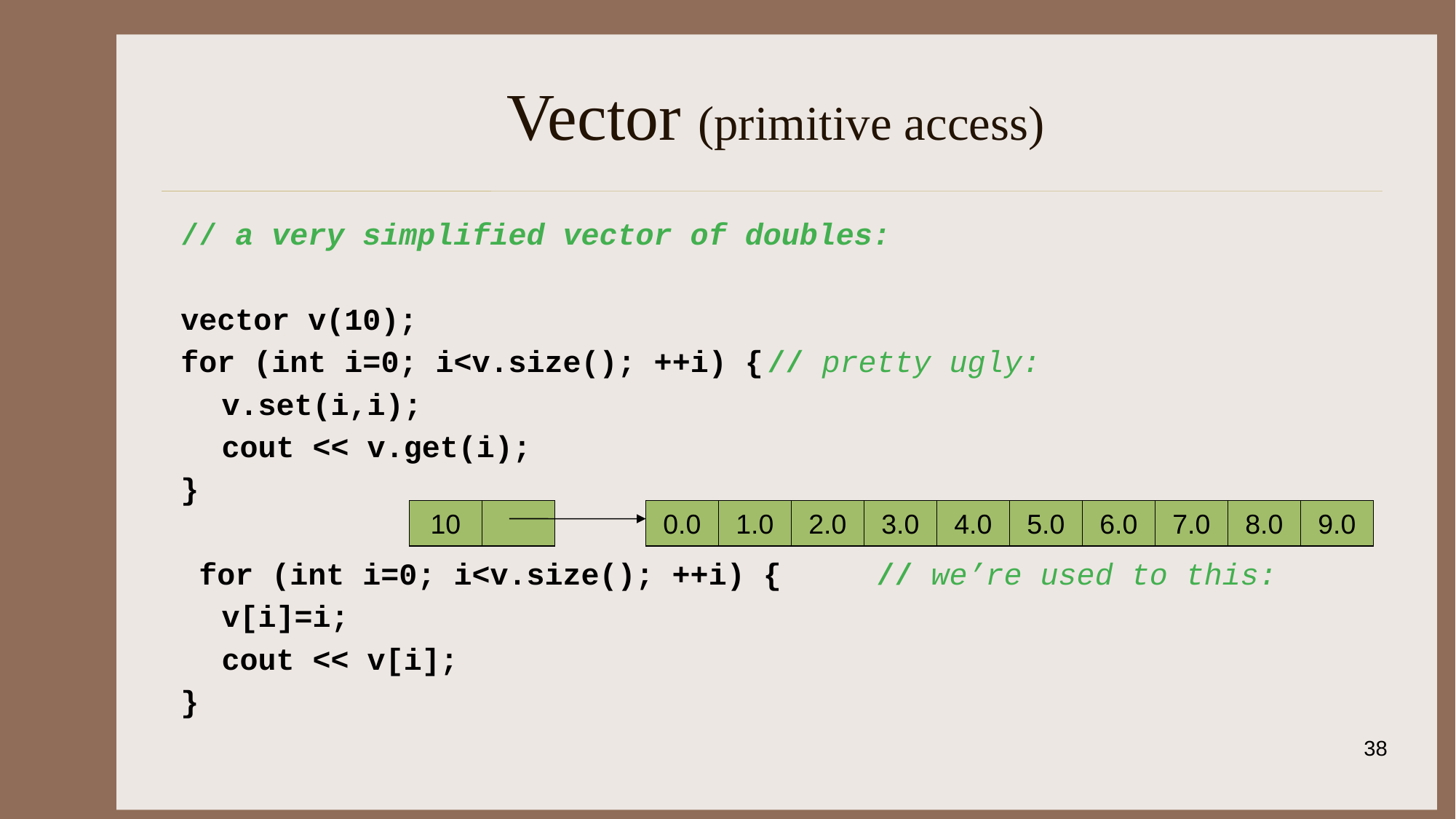

# Vector (primitive access)
// a very simplified vector of doubles:

vector v(10);
for (int i=0; i<v.size(); ++i) {	// pretty ugly:
	v.set(i,i);
	cout << v.get(i);
}

 for (int i=0; i<v.size(); ++i) {	// we’re used to this:
	v[i]=i;
	cout << v[i];
}

10

0.0
1.0
2.0
3.0
4.0
5.0
6.0
7.0
8.0
9.0

38